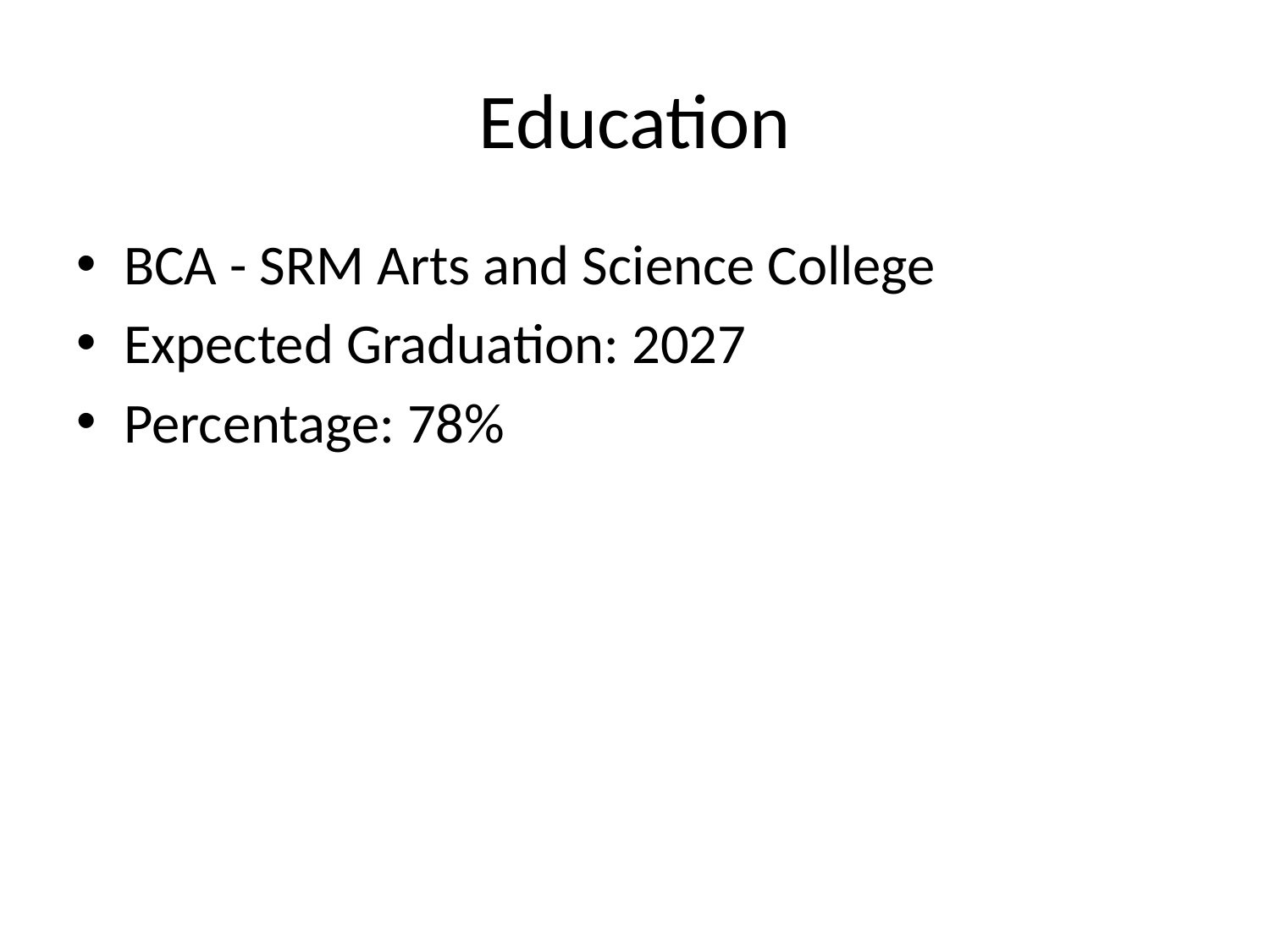

# Education
BCA - SRM Arts and Science College
Expected Graduation: 2027
Percentage: 78%